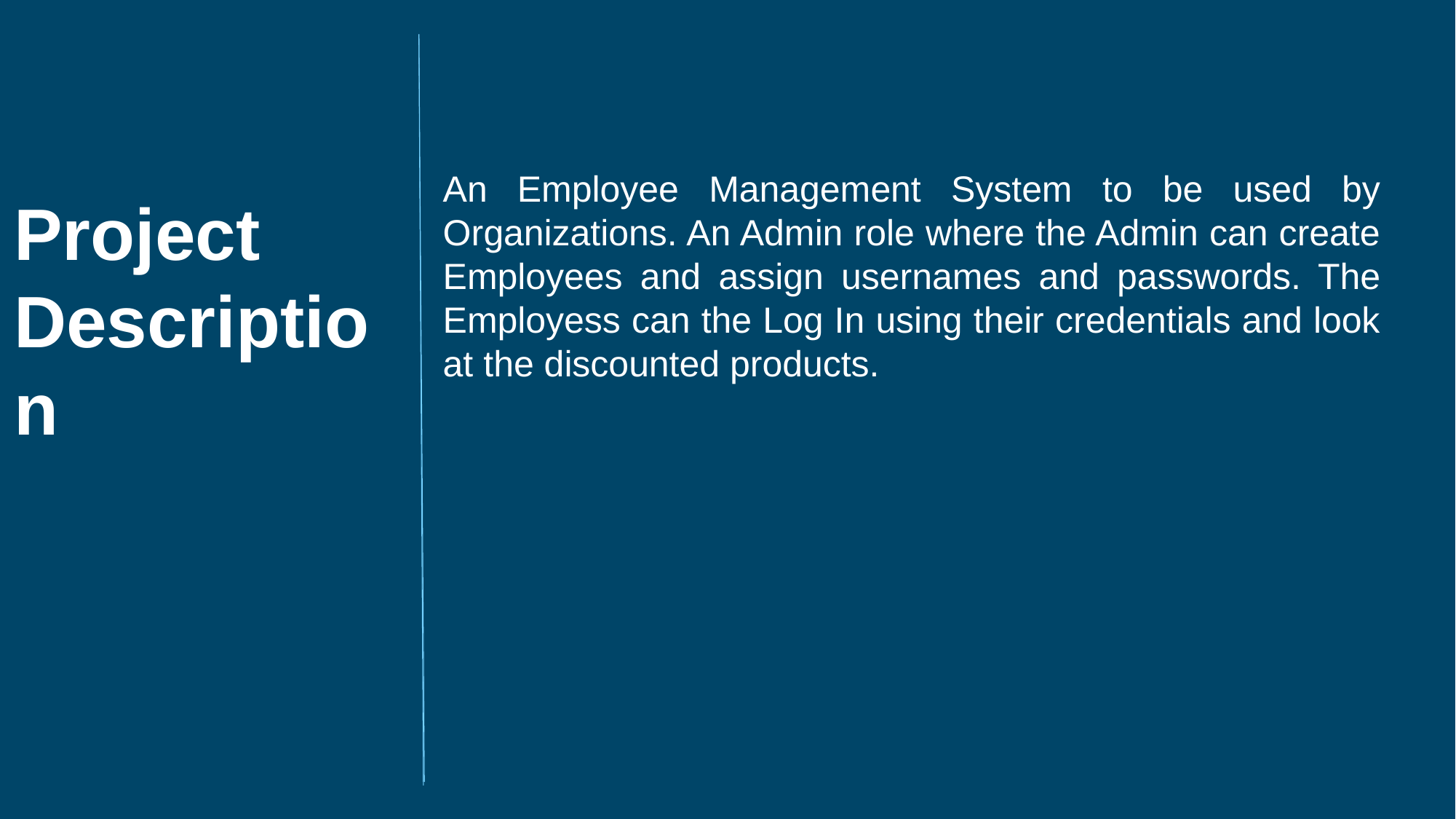

An Employee Management System to be used by Organizations. An Admin role where the Admin can create Employees and assign usernames and passwords. The Employess can the Log In using their credentials and look at the discounted products.
Project
Description